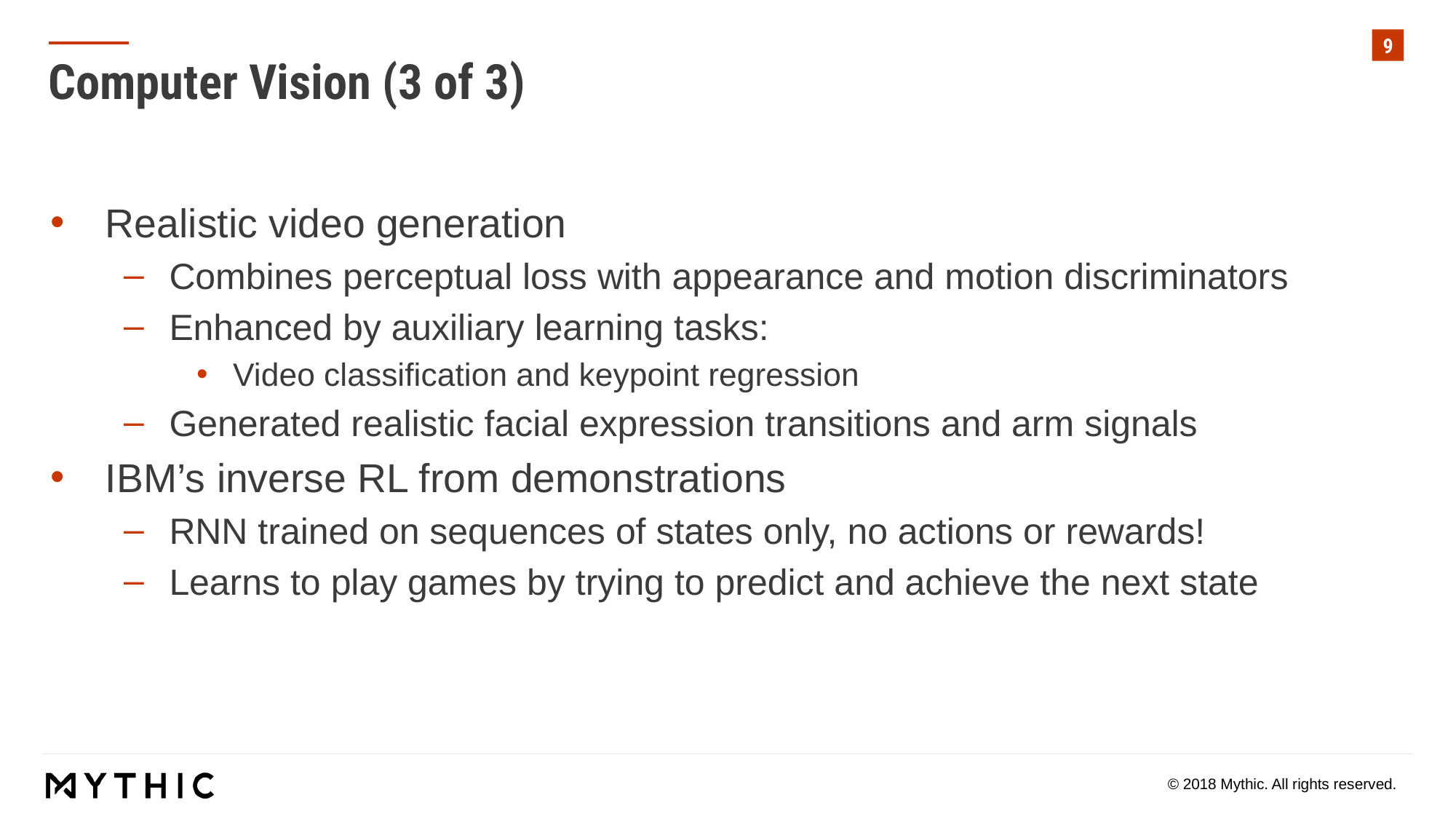

Computer Vision (3 of 3)
Realistic video generation
Combines perceptual loss with appearance and motion discriminators
Enhanced by auxiliary learning tasks:
Video classification and keypoint regression
Generated realistic facial expression transitions and arm signals
IBM’s inverse RL from demonstrations
RNN trained on sequences of states only, no actions or rewards!
Learns to play games by trying to predict and achieve the next state